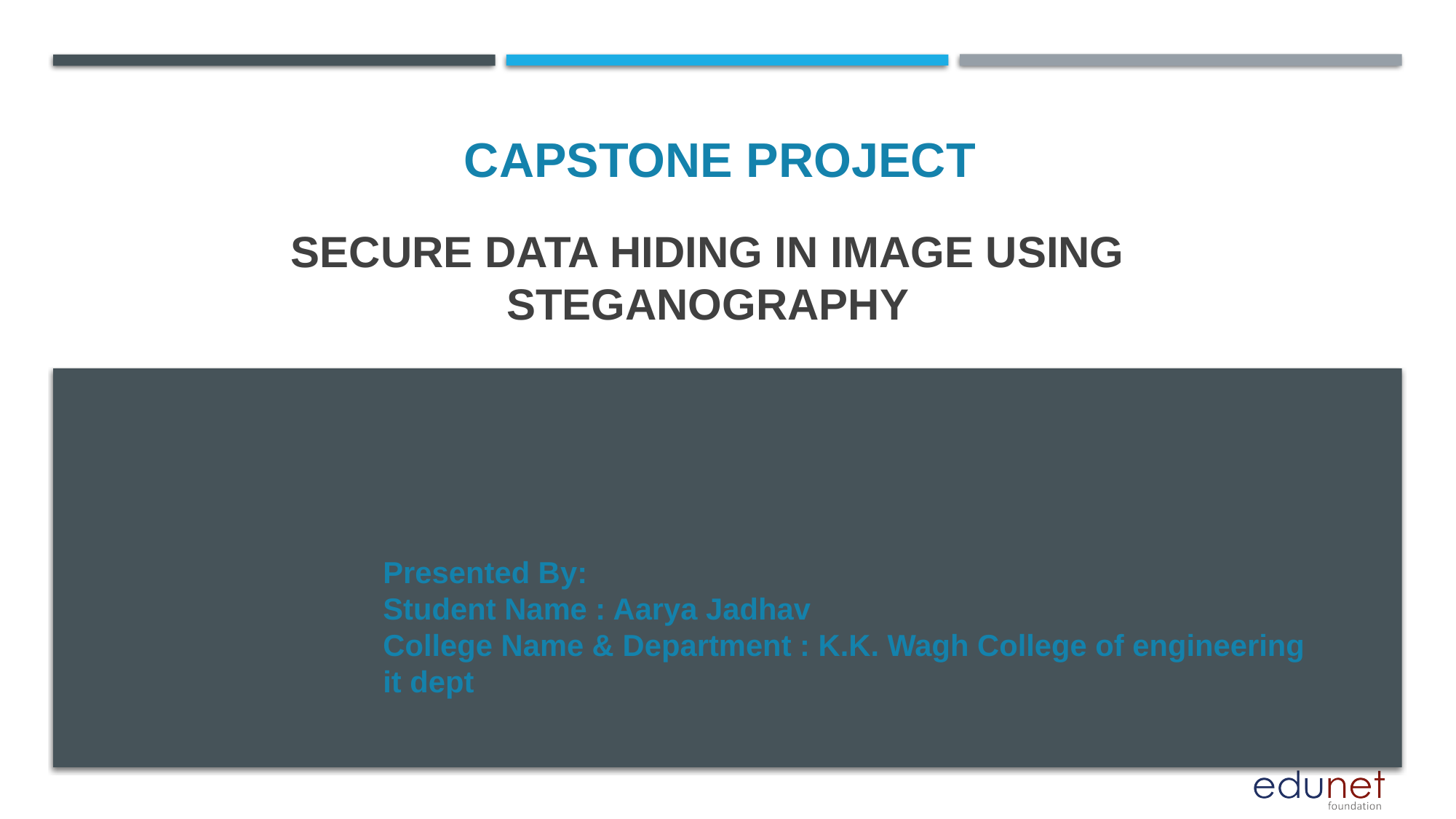

CAPSTONE PROJECT
# Secure Data Hiding in Image Using Steganography
Presented By:
Student Name : Aarya Jadhav
College Name & Department : K.K. Wagh College of engineering it dept